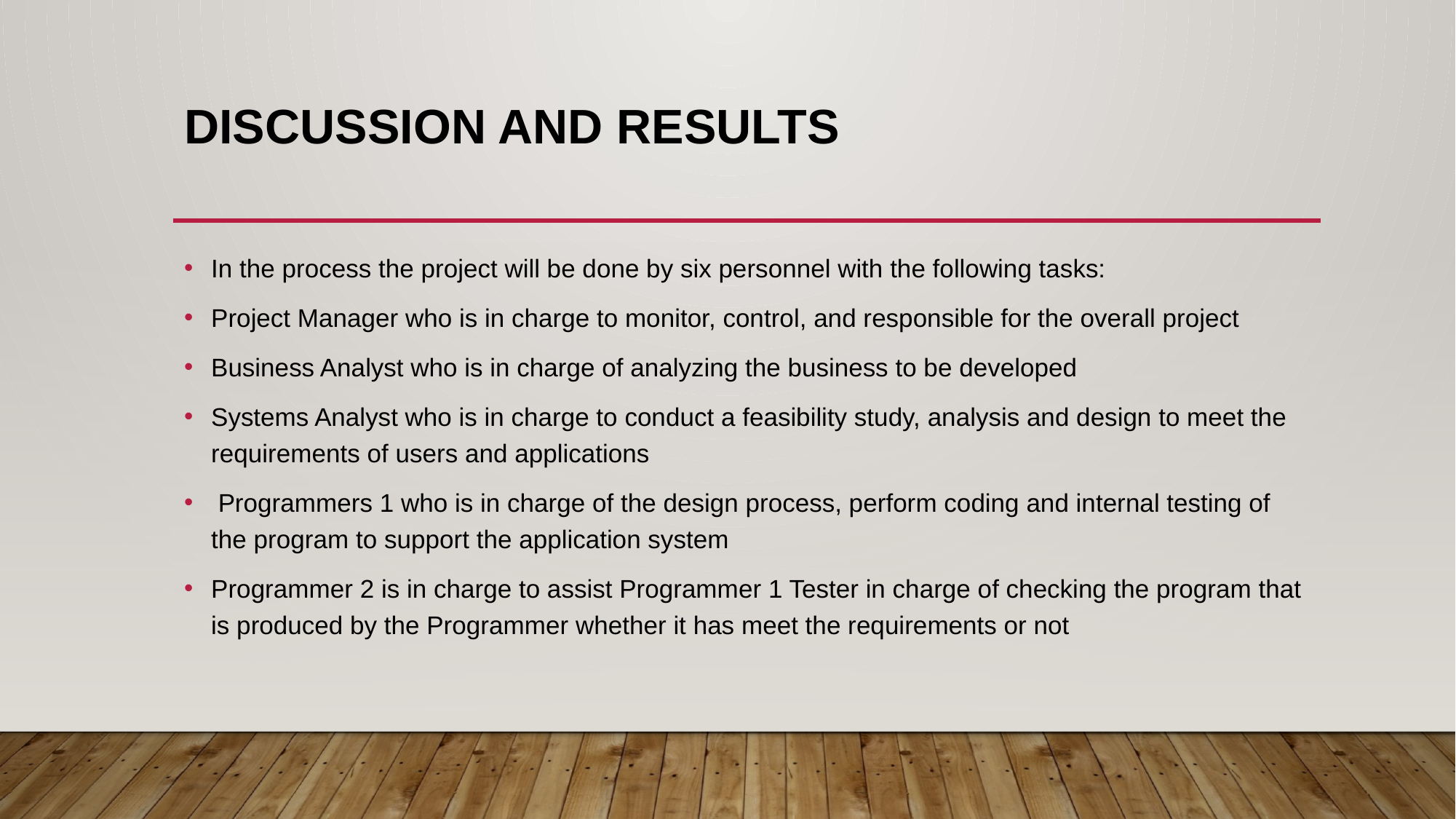

# Discussion and results
In the process the project will be done by six personnel with the following tasks:
Project Manager who is in charge to monitor, control, and responsible for the overall project
Business Analyst who is in charge of analyzing the business to be developed
Systems Analyst who is in charge to conduct a feasibility study, analysis and design to meet the requirements of users and applications
 Programmers 1 who is in charge of the design process, perform coding and internal testing of the program to support the application system
Programmer 2 is in charge to assist Programmer 1 Tester in charge of checking the program that is produced by the Programmer whether it has meet the requirements or not